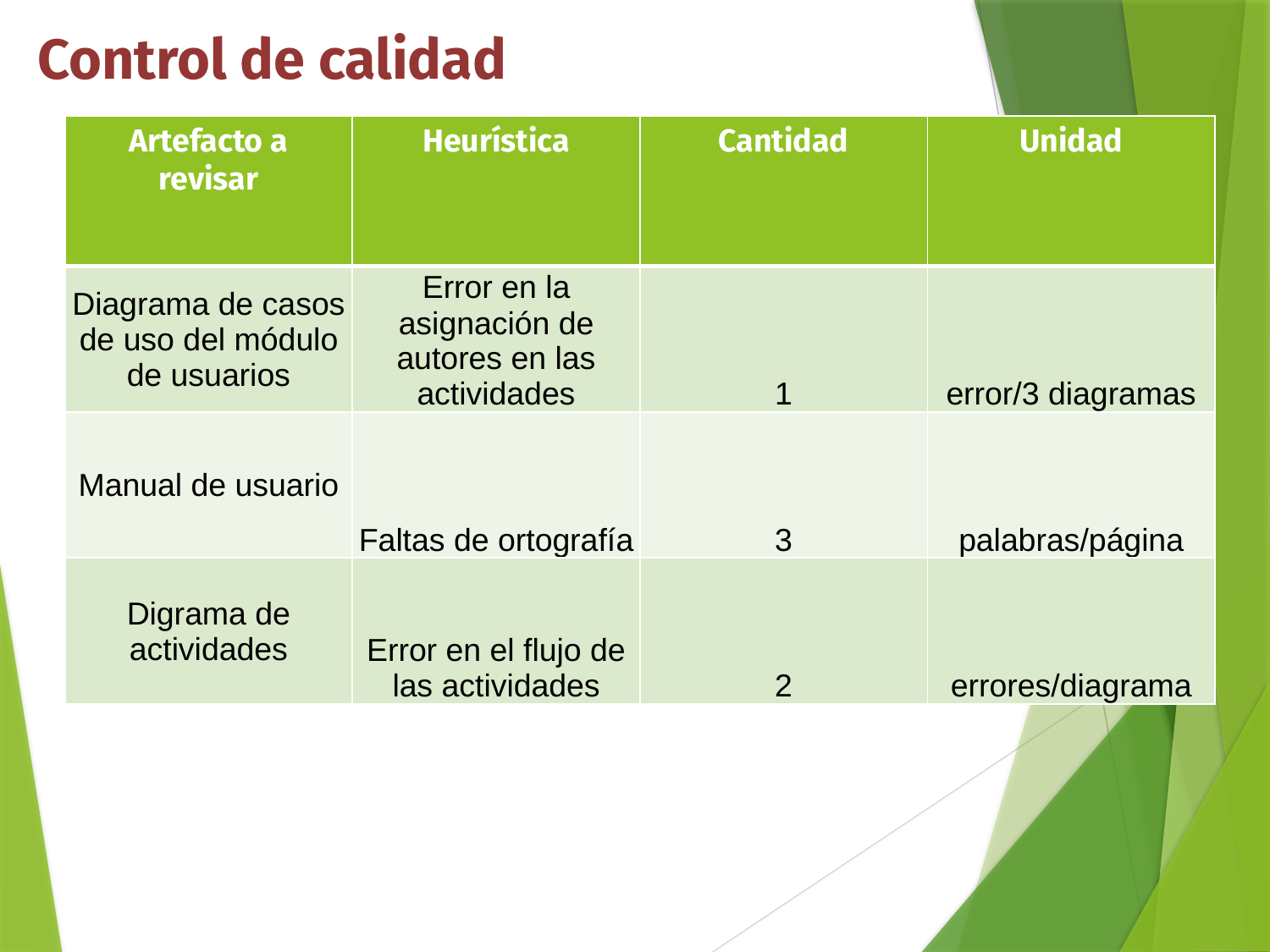

# Control de calidad
| Artefacto a revisar | Heurística | Cantidad | Unidad |
| --- | --- | --- | --- |
| Diagrama de casos de uso del módulo de usuarios | Error en la asignación de autores en las actividades | 1 | error/3 diagramas |
| Manual de usuario | Faltas de ortografía | 3 | palabras/página |
| Digrama de actividades | Error en el flujo de las actividades | 2 | errores/diagrama |